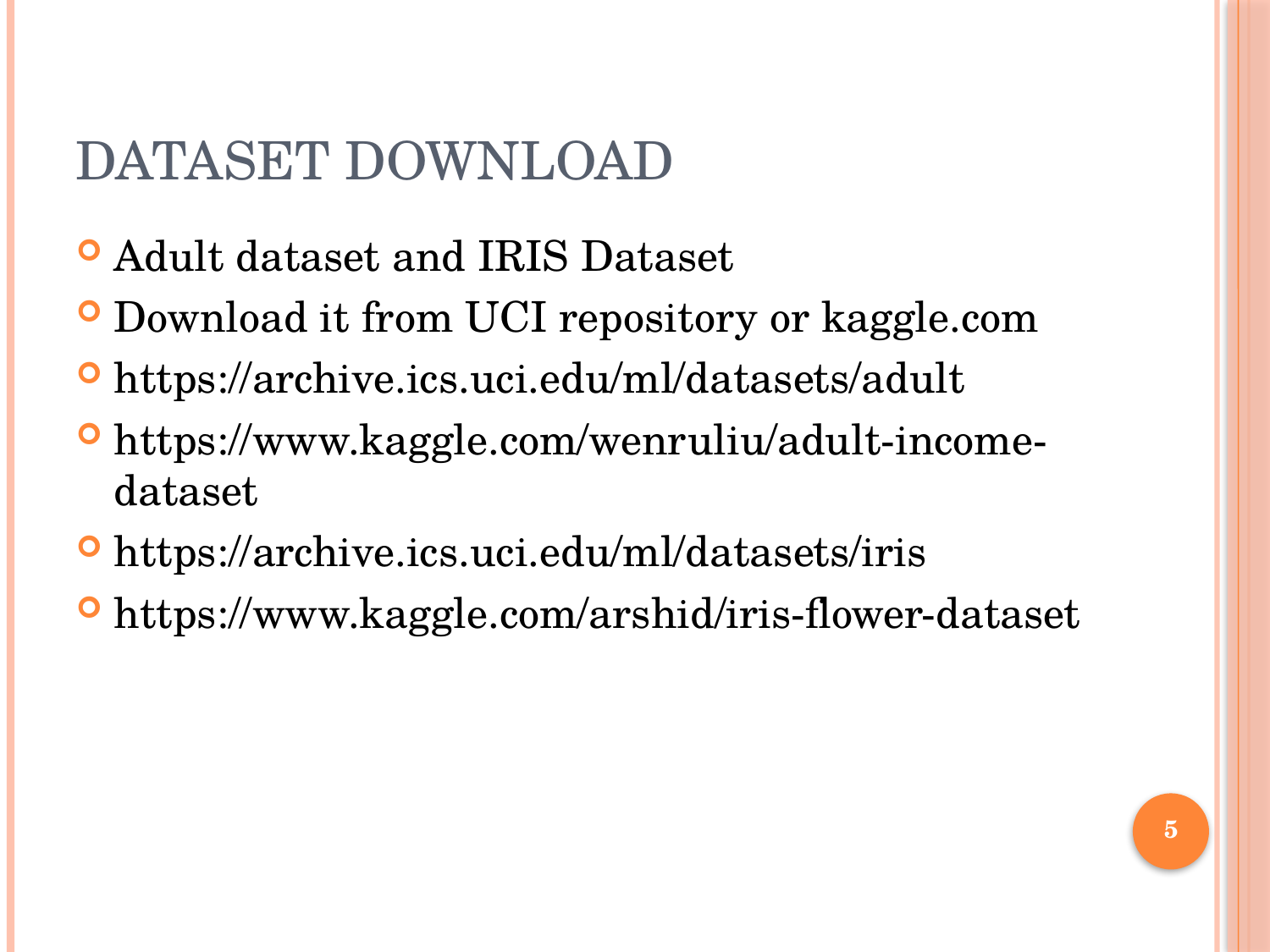

# dataset download
Adult dataset and IRIS Dataset
Download it from UCI repository or kaggle.com
https://archive.ics.uci.edu/ml/datasets/adult
https://www.kaggle.com/wenruliu/adult-income-dataset
https://archive.ics.uci.edu/ml/datasets/iris
https://www.kaggle.com/arshid/iris-flower-dataset
5